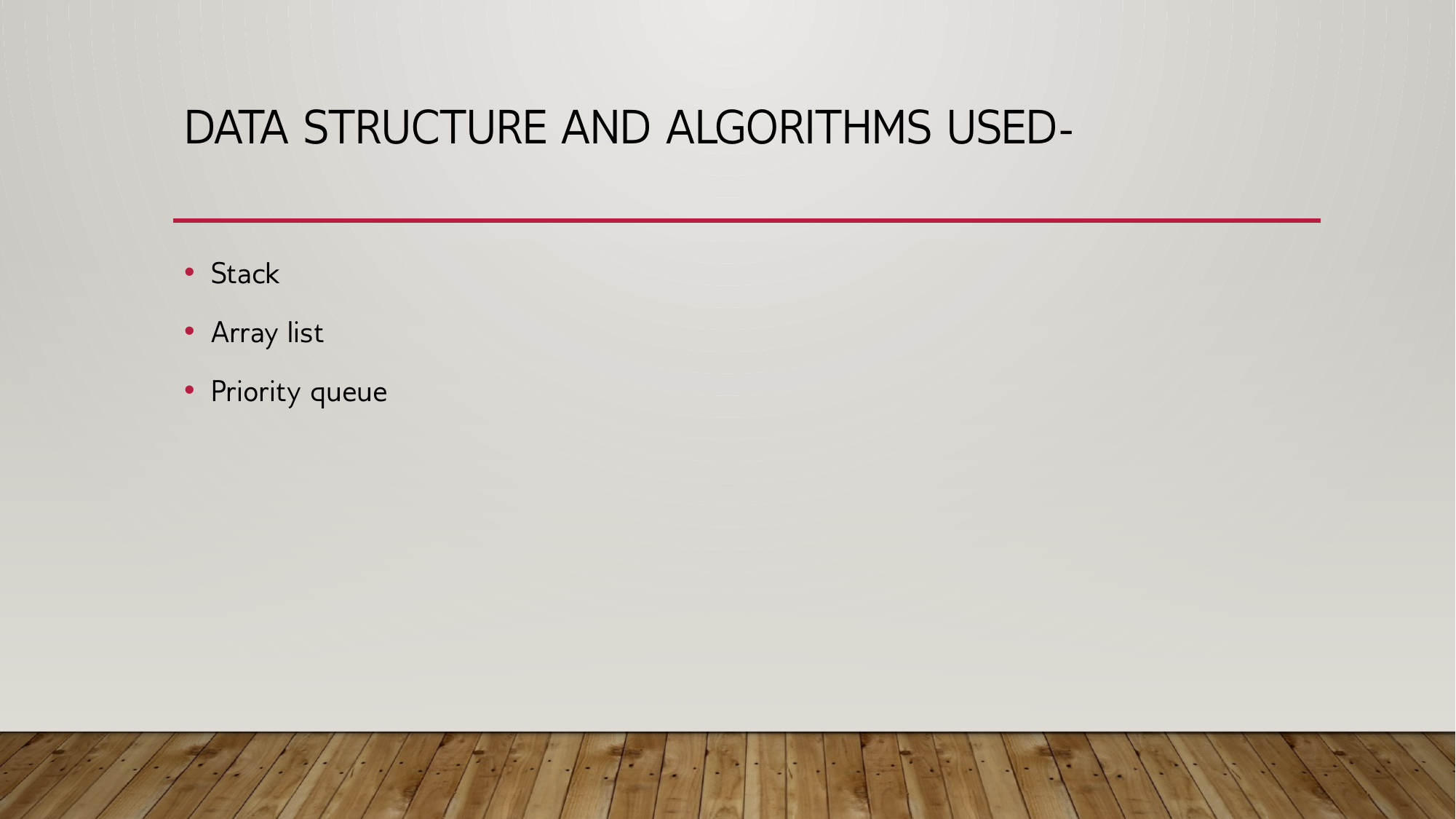

# Data structure and algorithms used-
Stack
Array list
Priority queue